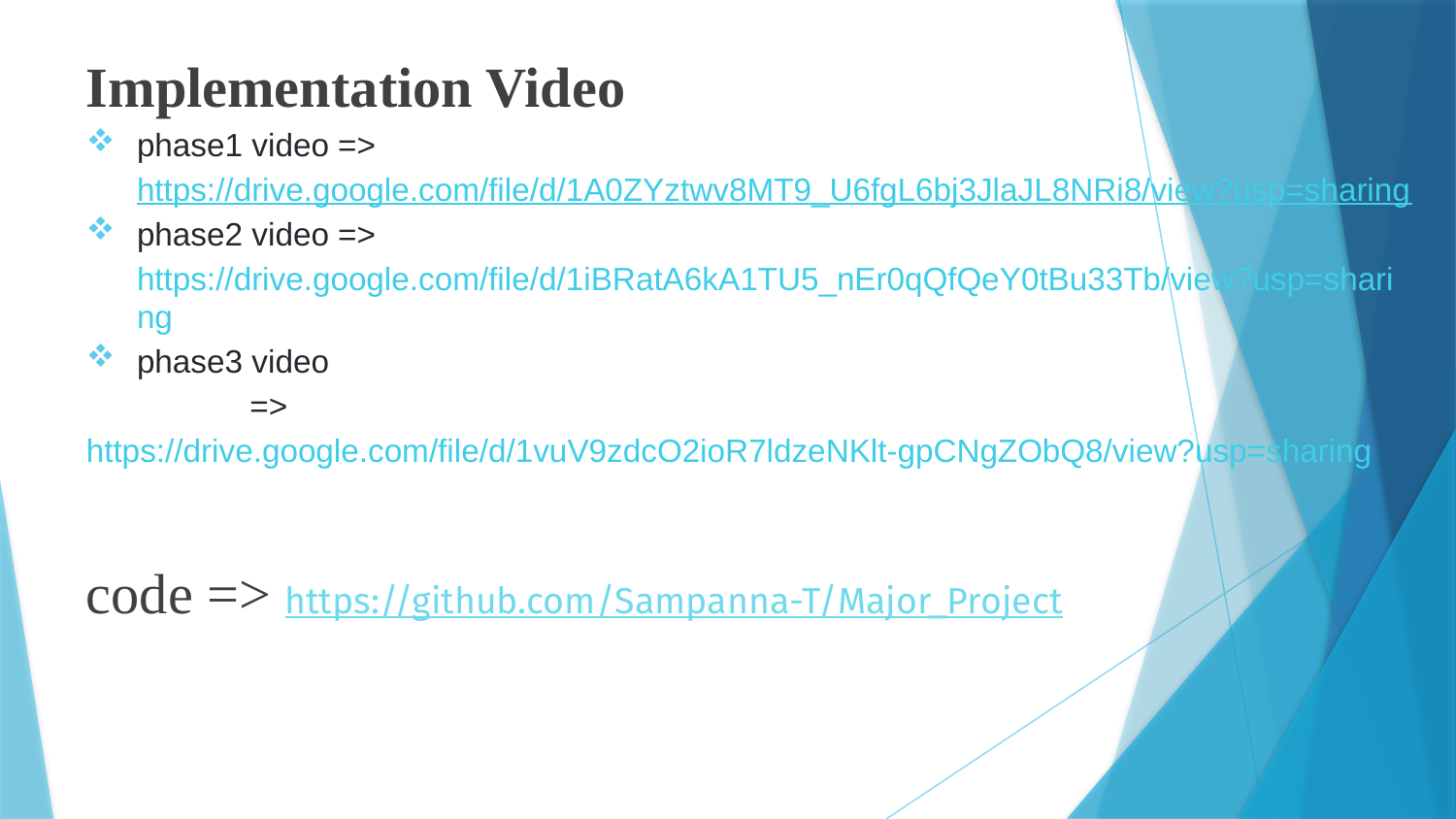

Implementation Video
phase1 video => https://drive.google.com/file/d/1A0ZYztwv8MT9_U6fgL6bj3JlaJL8NRi8/view?usp=sharing
phase2 video => https://drive.google.com/file/d/1iBRatA6kA1TU5_nEr0qQfQeY0tBu33Tb/view?usp=sharing
phase3 video
 	  => https://drive.google.com/file/d/1vuV9zdcO2ioR7ldzeNKlt-gpCNgZObQ8/view?usp=sharing

code => https://github.com/Sampanna-T/Major_Project